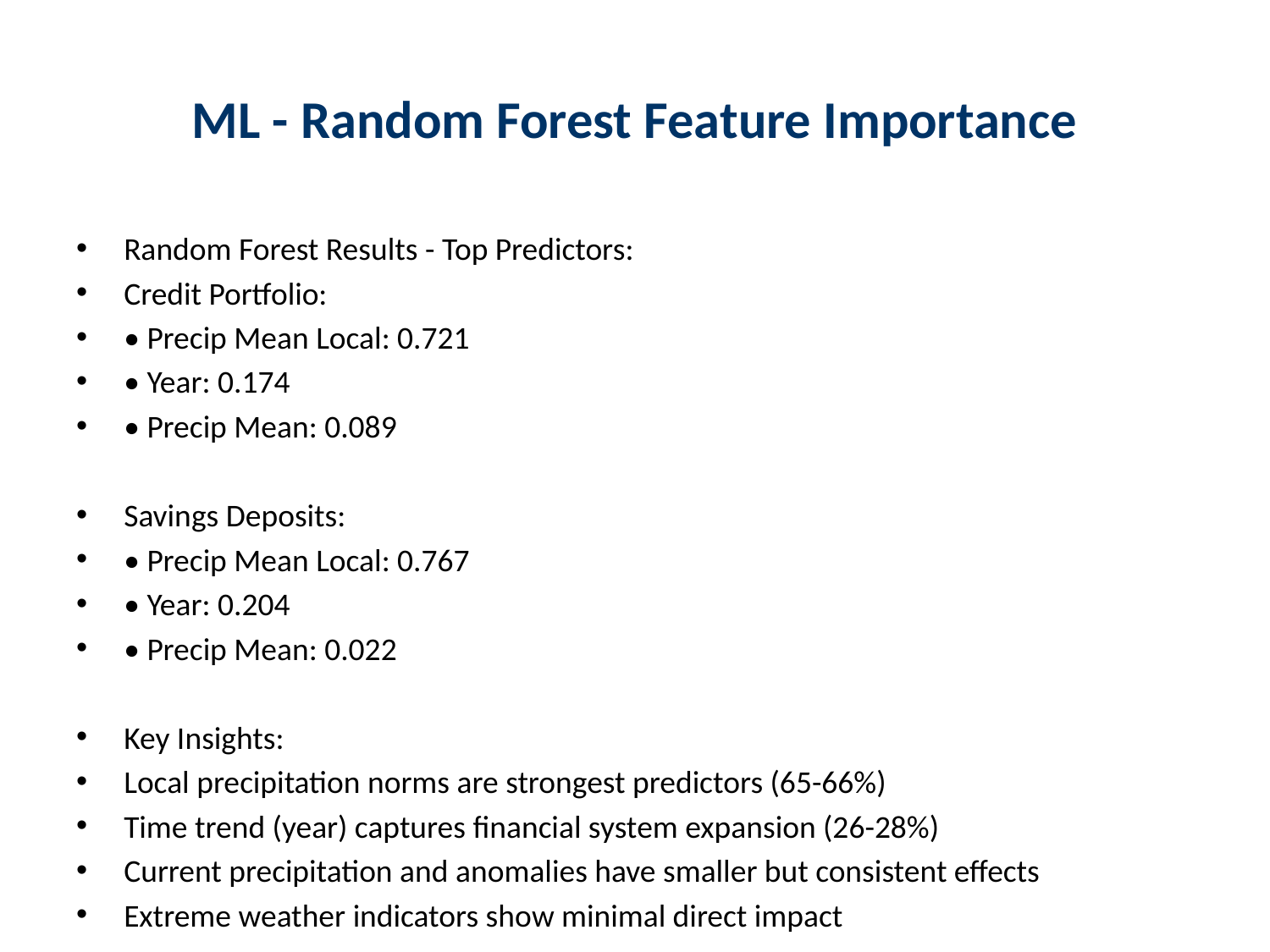

# ML - Random Forest Feature Importance
Random Forest Results - Top Predictors:
Credit Portfolio:
• Precip Mean Local: 0.721
• Year: 0.174
• Precip Mean: 0.089

Savings Deposits:
• Precip Mean Local: 0.767
• Year: 0.204
• Precip Mean: 0.022

Key Insights:
Local precipitation norms are strongest predictors (65-66%)
Time trend (year) captures financial system expansion (26-28%)
Current precipitation and anomalies have smaller but consistent effects
Extreme weather indicators show minimal direct impact

Interpretation:
Long-term climate patterns matter more than short-term fluctuations
in explaining municipal financial outcomes.